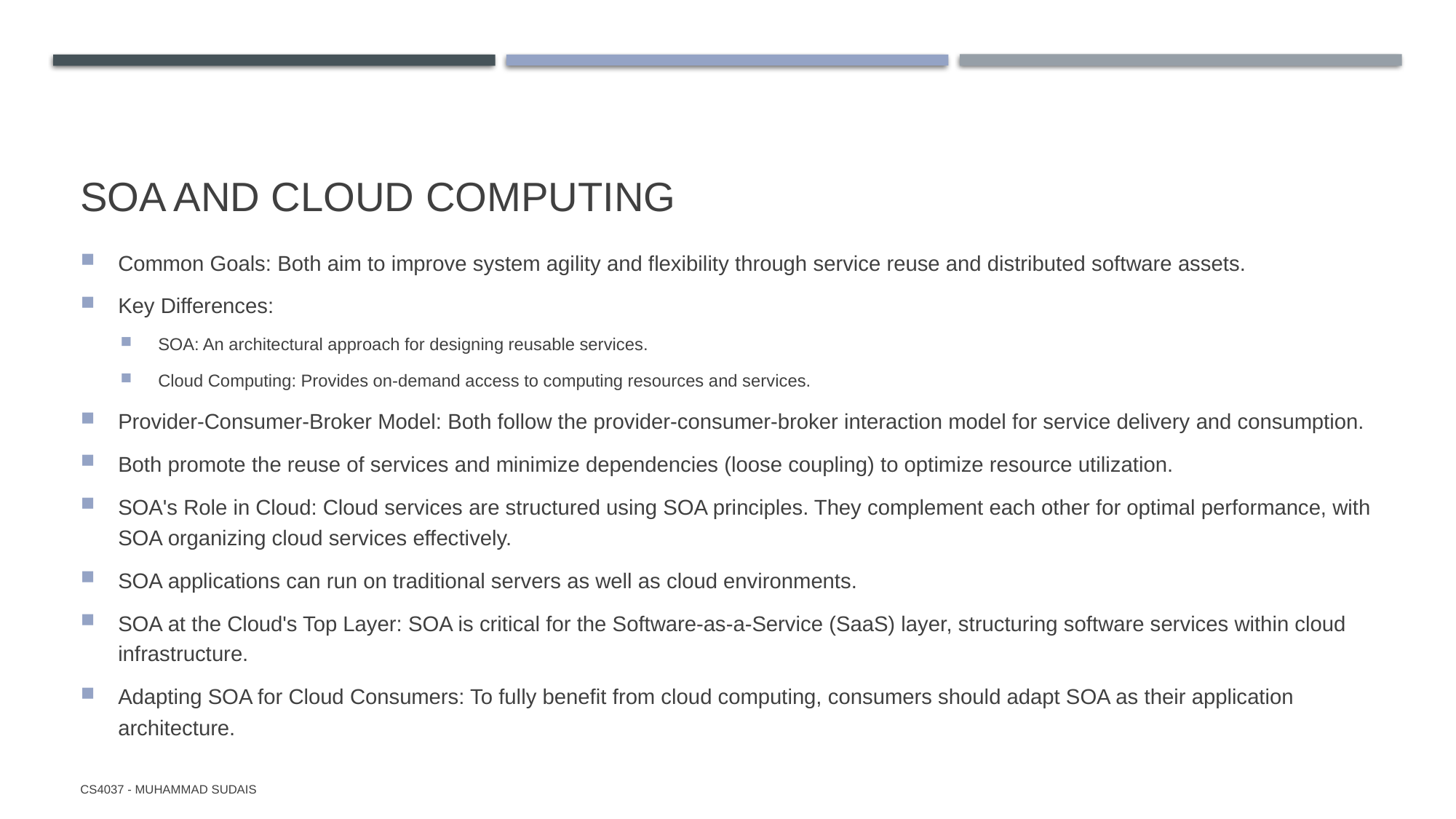

# SOA AND CLOUD COMPUTING
Common Goals: Both aim to improve system agility and flexibility through service reuse and distributed software assets.
Key Differences:
SOA: An architectural approach for designing reusable services.
Cloud Computing: Provides on-demand access to computing resources and services.
Provider-Consumer-Broker Model: Both follow the provider-consumer-broker interaction model for service delivery and consumption.
Both promote the reuse of services and minimize dependencies (loose coupling) to optimize resource utilization.
SOA's Role in Cloud: Cloud services are structured using SOA principles. They complement each other for optimal performance, with SOA organizing cloud services effectively.
SOA applications can run on traditional servers as well as cloud environments.
SOA at the Cloud's Top Layer: SOA is critical for the Software-as-a-Service (SaaS) layer, structuring software services within cloud infrastructure.
Adapting SOA for Cloud Consumers: To fully benefit from cloud computing, consumers should adapt SOA as their application architecture.
CS4037 - Muhammad Sudais